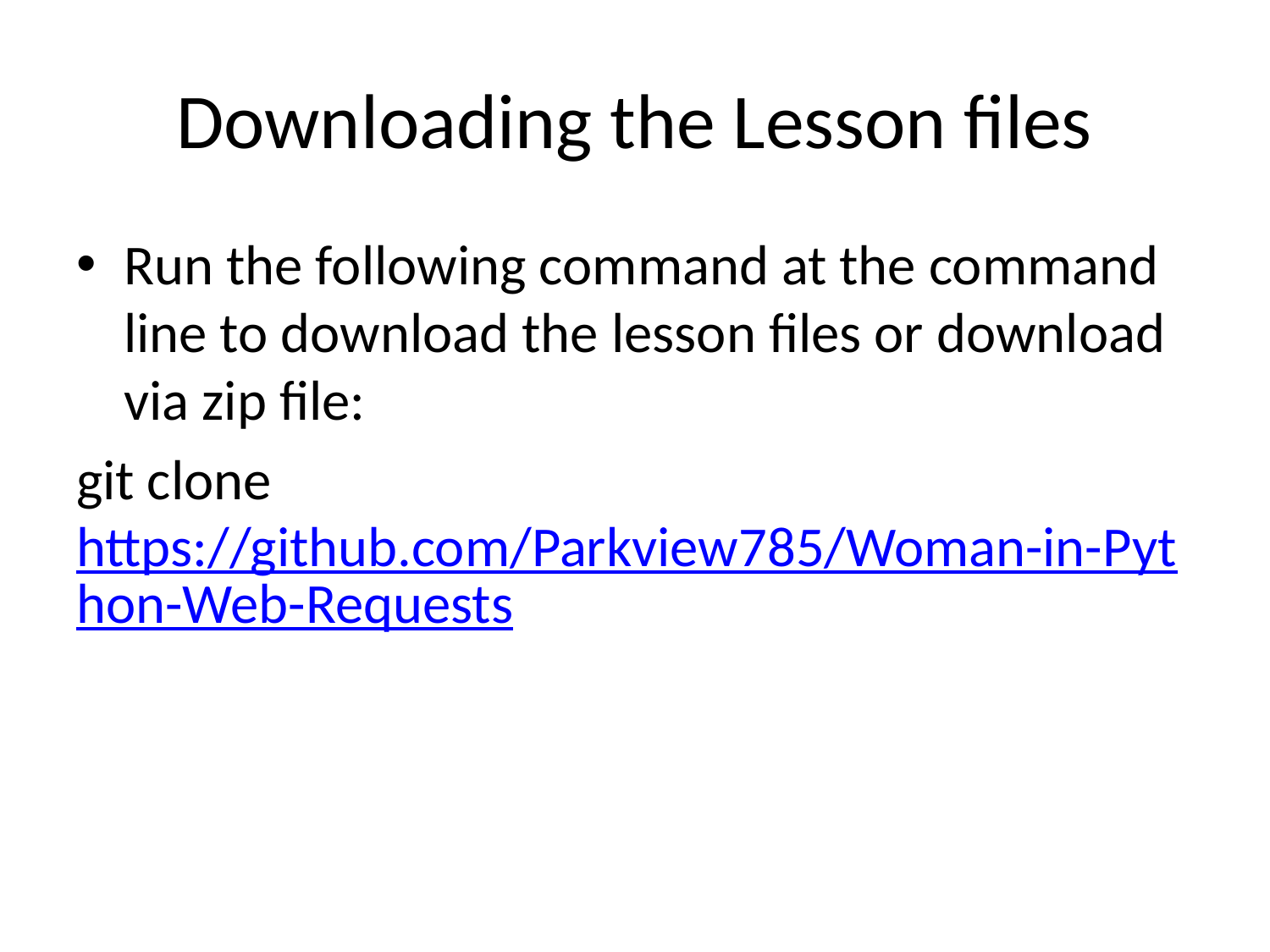

# Downloading the Lesson files
Run the following command at the command line to download the lesson files or download via zip file:
git clone   https://github.com/Parkview785/Woman-in-Python-Web-Requests